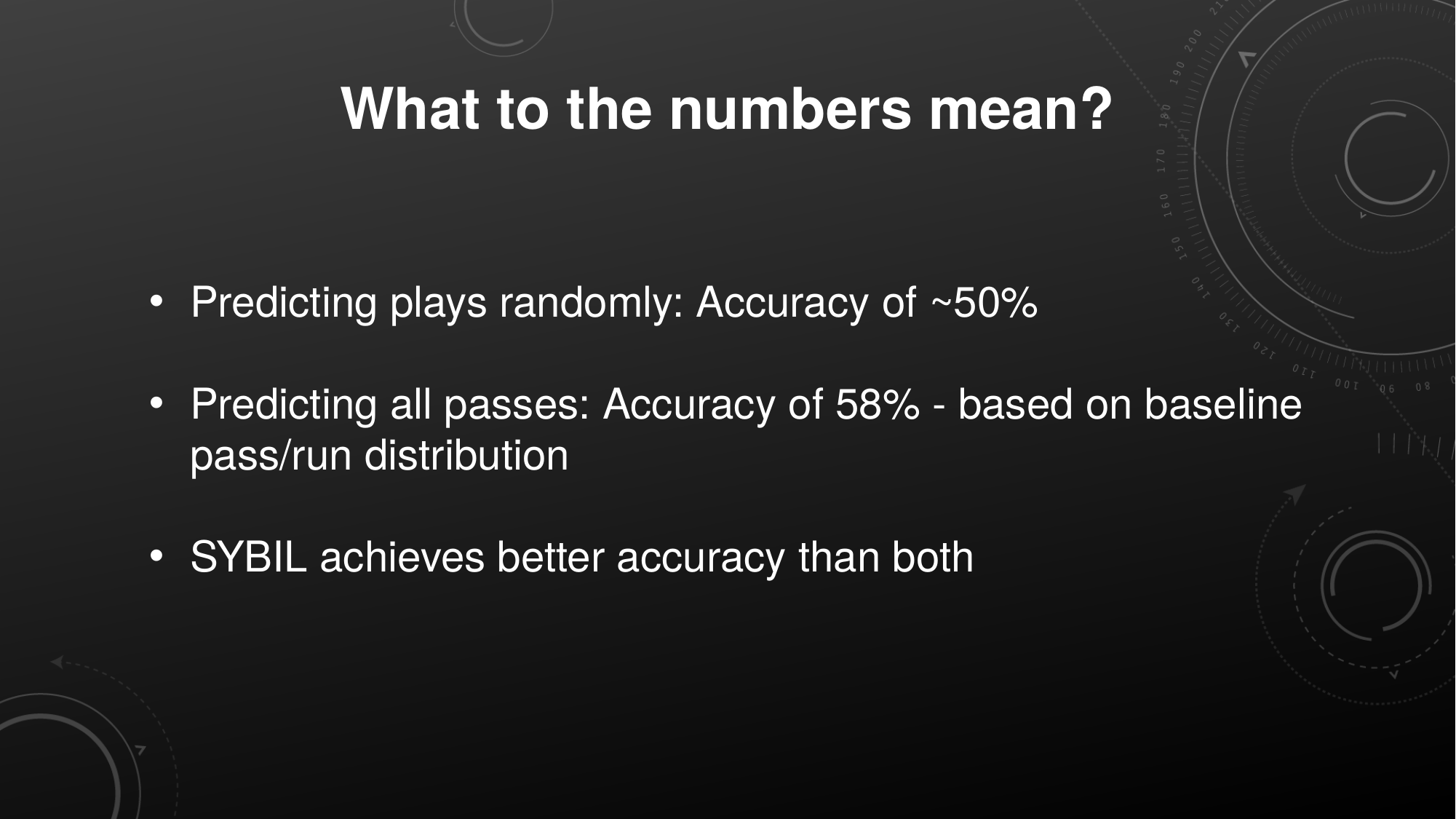

What to the numbers mean?
Predicting plays randomly: Accuracy of ~50%

Predicting all passes: Accuracy of 58% - based on baseline pass/run distribution

SYBIL achieves better accuracy than both